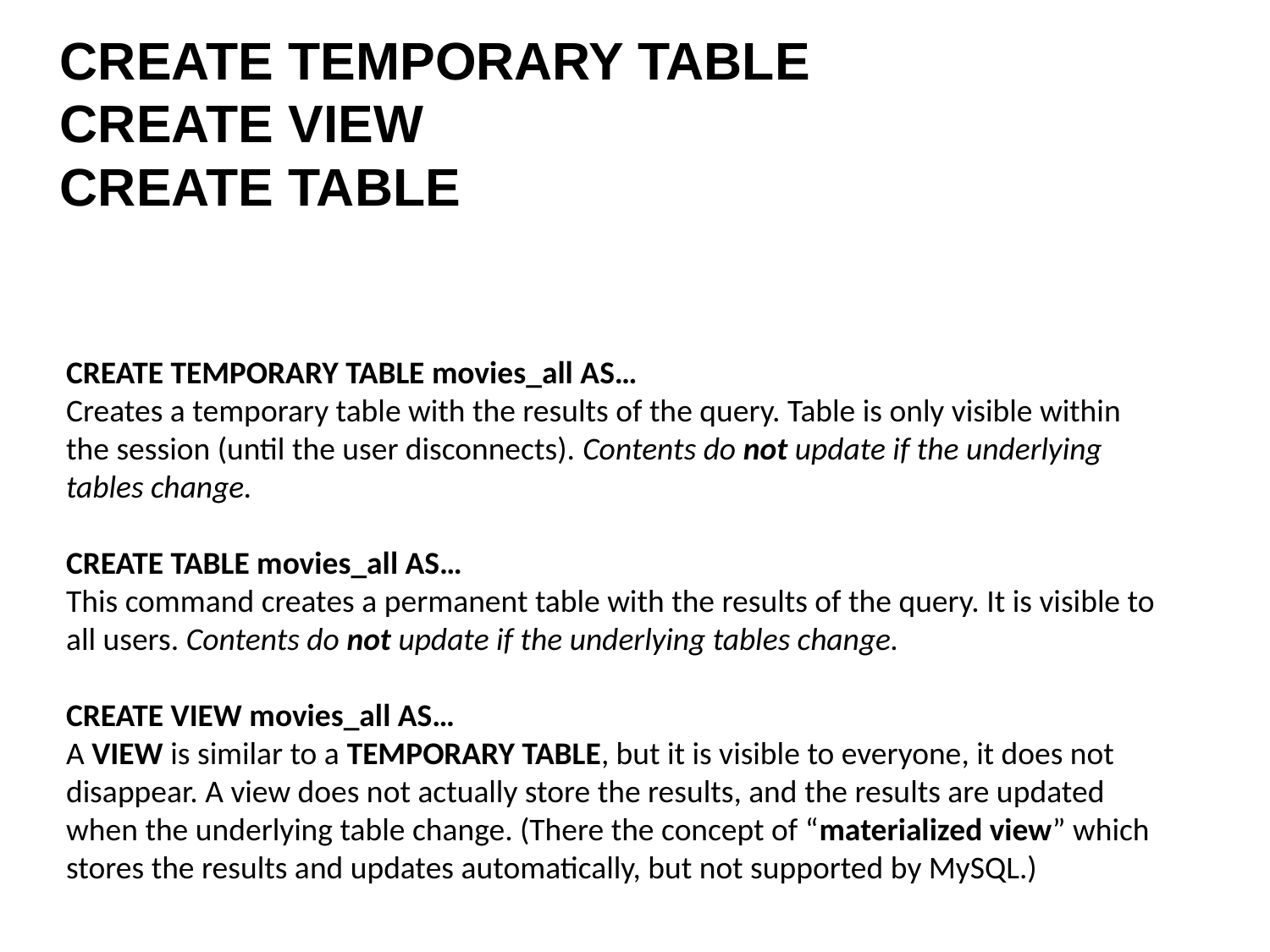

CREATE TEMPORARY TABLE
CREATE VIEW
CREATE TABLE

CREATE TEMPORARY TABLE movies_all AS…
Creates a temporary table with the results of the query. Table is only visible within the session (until the user disconnects). Contents do not update if the underlying tables change.

CREATE TABLE movies_all AS…
This command creates a permanent table with the results of the query. It is visible to all users. Contents do not update if the underlying tables change.

CREATE VIEW movies_all AS…
A VIEW is similar to a TEMPORARY TABLE, but it is visible to everyone, it does not disappear. A view does not actually store the results, and the results are updated when the underlying table change. (There the concept of “materialized view” which stores the results and updates automatically, but not supported by MySQL.)